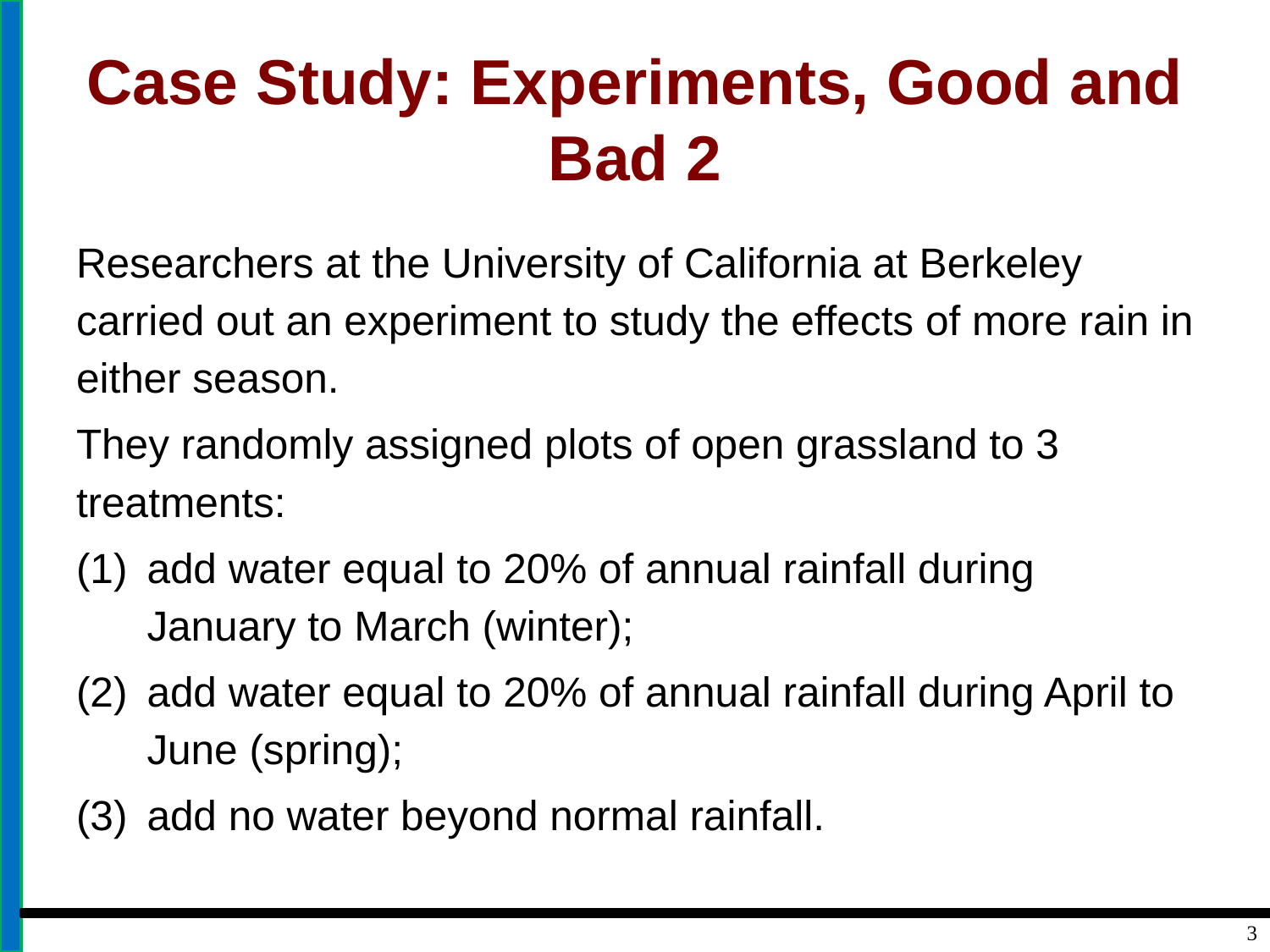

# Case Study: Experiments, Good and Bad 2
Researchers at the University of California at Berkeley carried out an experiment to study the effects of more rain in either season.
They randomly assigned plots of open grassland to 3 treatments:
add water equal to 20% of annual rainfall during January to March (winter);
add water equal to 20% of annual rainfall during April to June (spring);
add no water beyond normal rainfall.